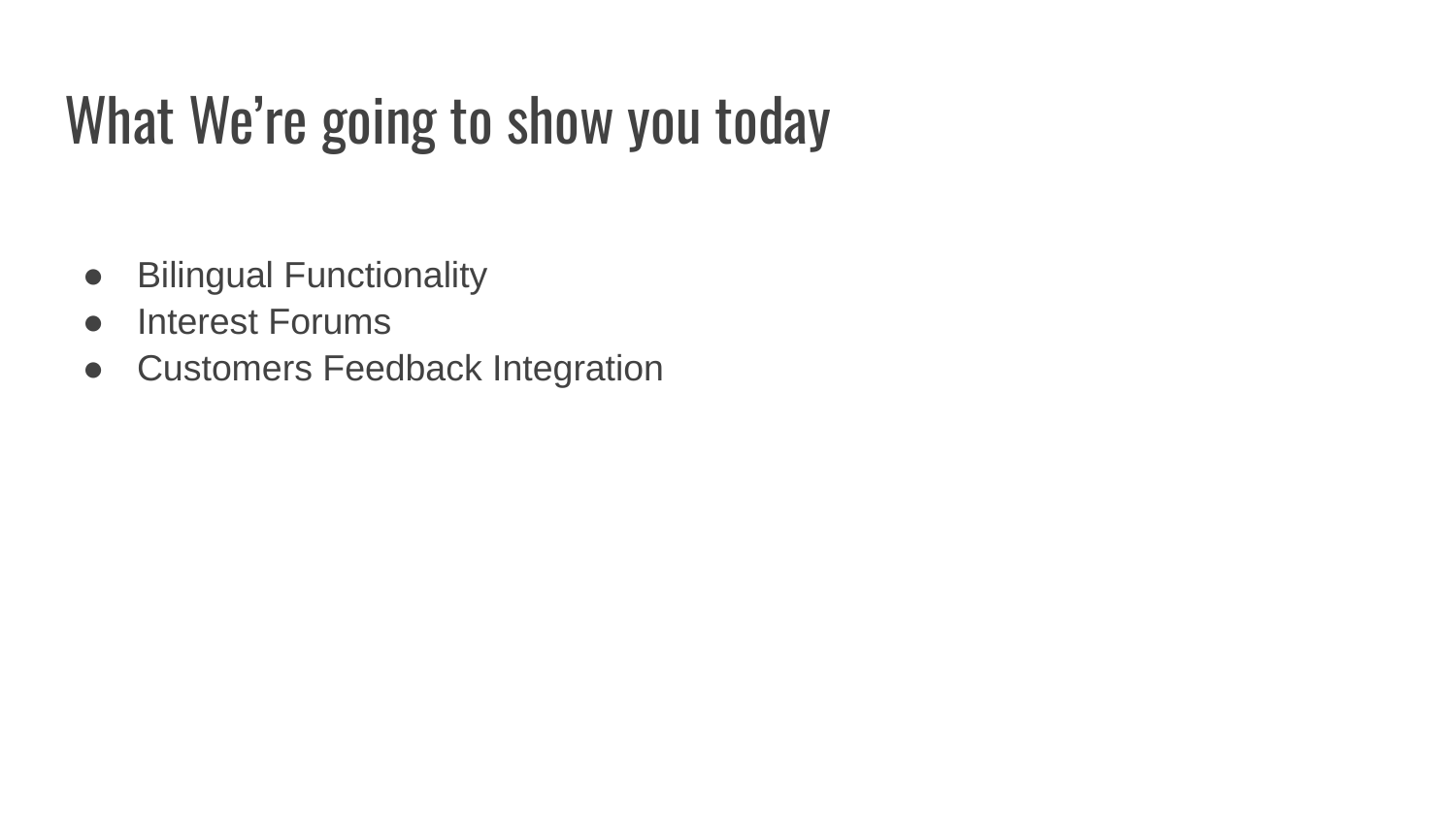

What We’re going to show you today
Bilingual Functionality
Interest Forums
Customers Feedback Integration